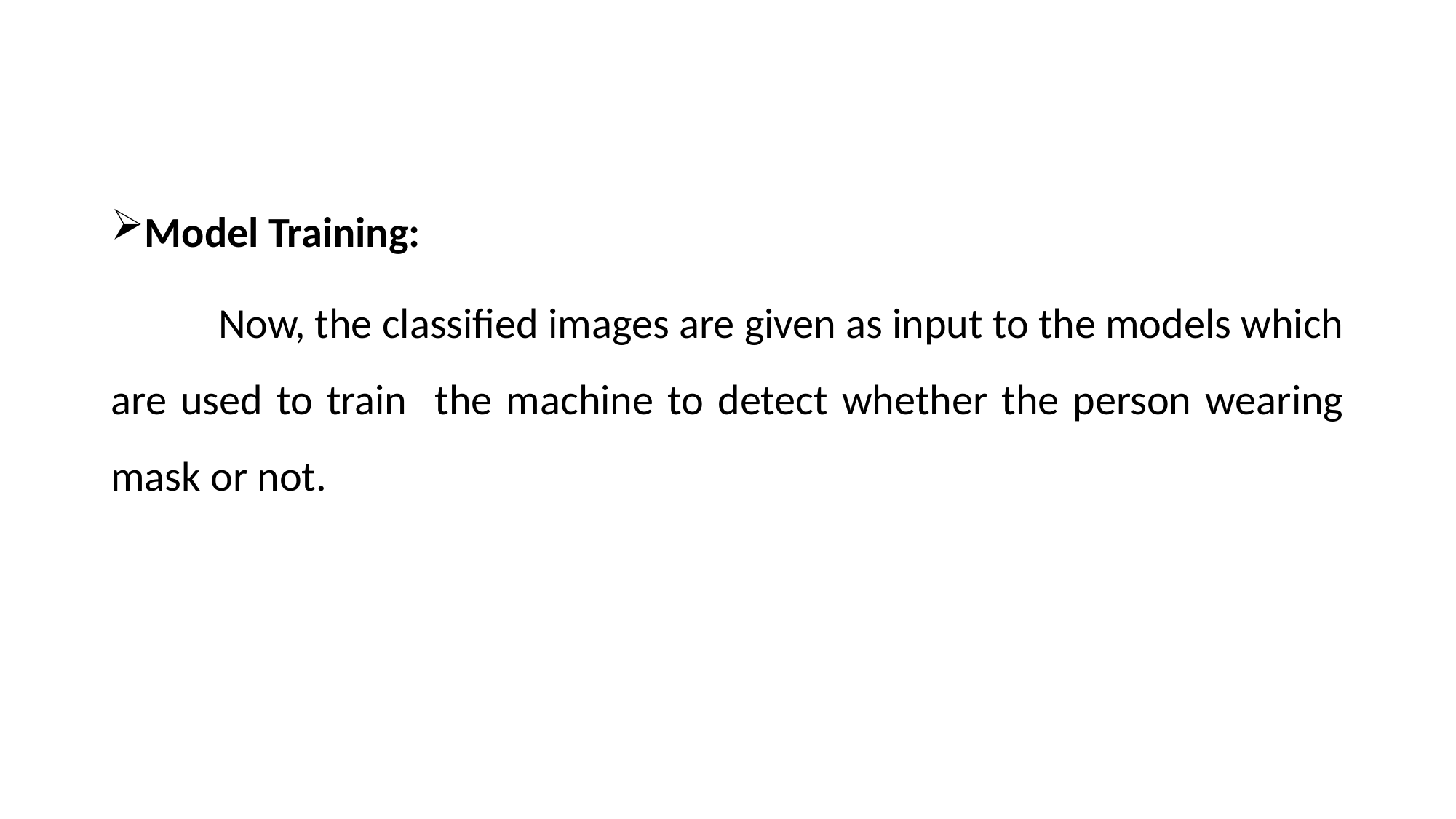

Model Training:
           Now, the classified images are given as input to the models which are used to train  the machine to detect whether the person wearing mask or not.